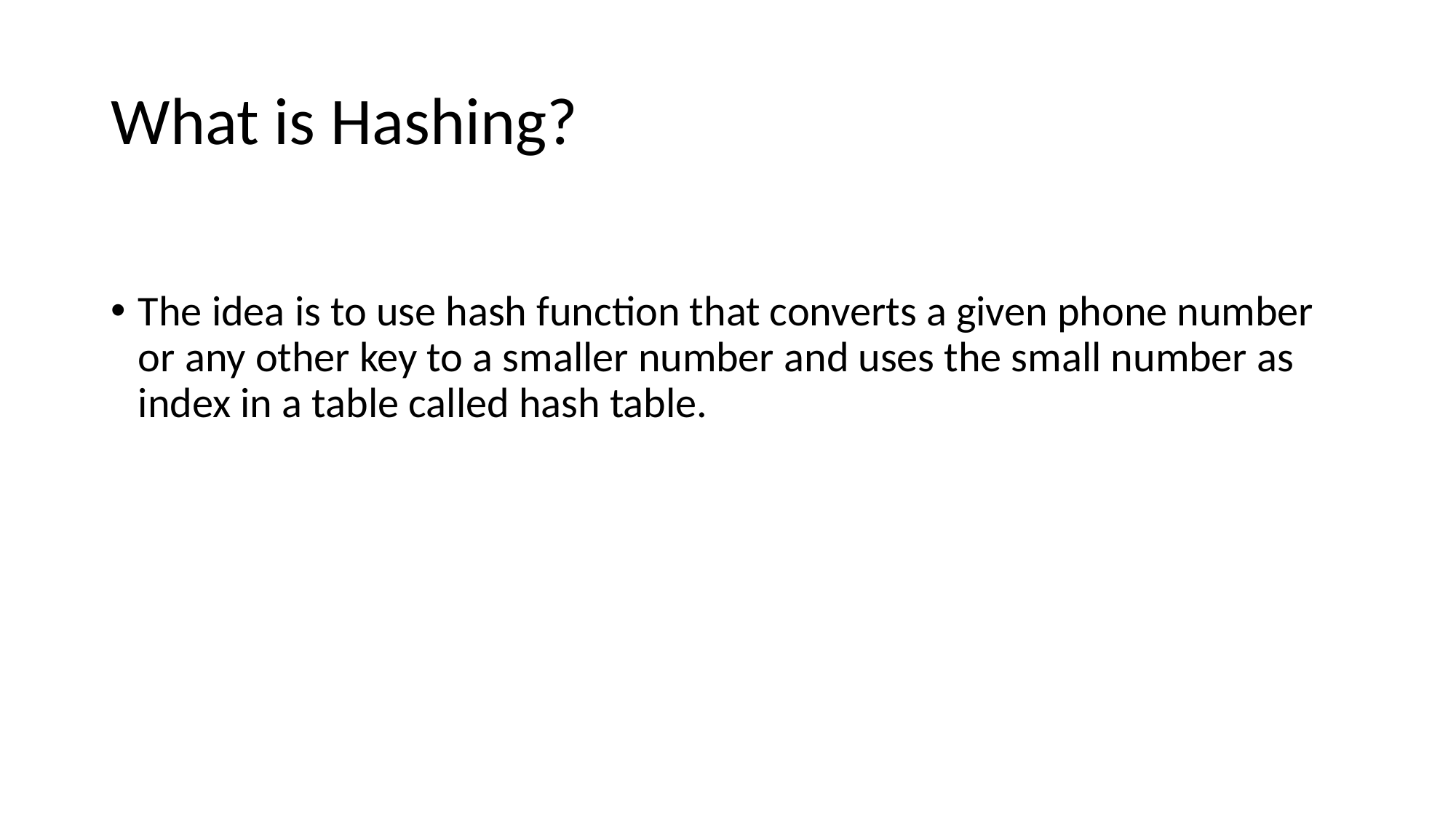

# What is Hashing?

The idea is to use hash function that converts a given phone number or any other key to a smaller number and uses the small number as index in a table called hash table.